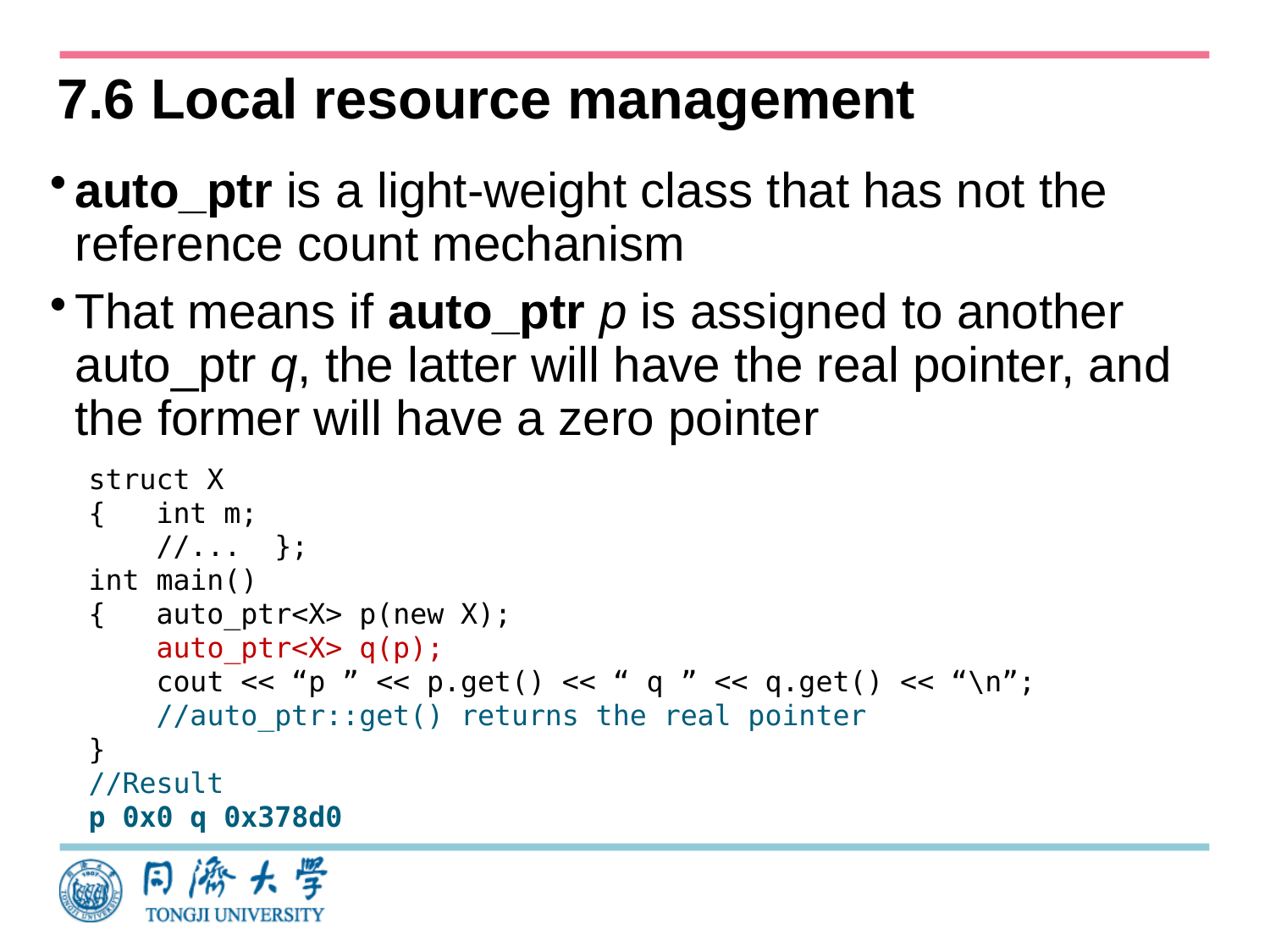

# 7.6 Local resource management
auto_ptr is a light-weight class that has not the reference count mechanism
That means if auto_ptr p is assigned to another auto_ptr q, the latter will have the real pointer, and the former will have a zero pointer
struct X
{   int m;
    //...  };
int main()
{   auto_ptr<X> p(new X);
    auto_ptr<X> q(p);
    cout << “p ” << p.get() << “ q ” << q.get() << “\n”;
    //auto_ptr::get() returns the real pointer
}
//Result
p 0x0 q 0x378d0